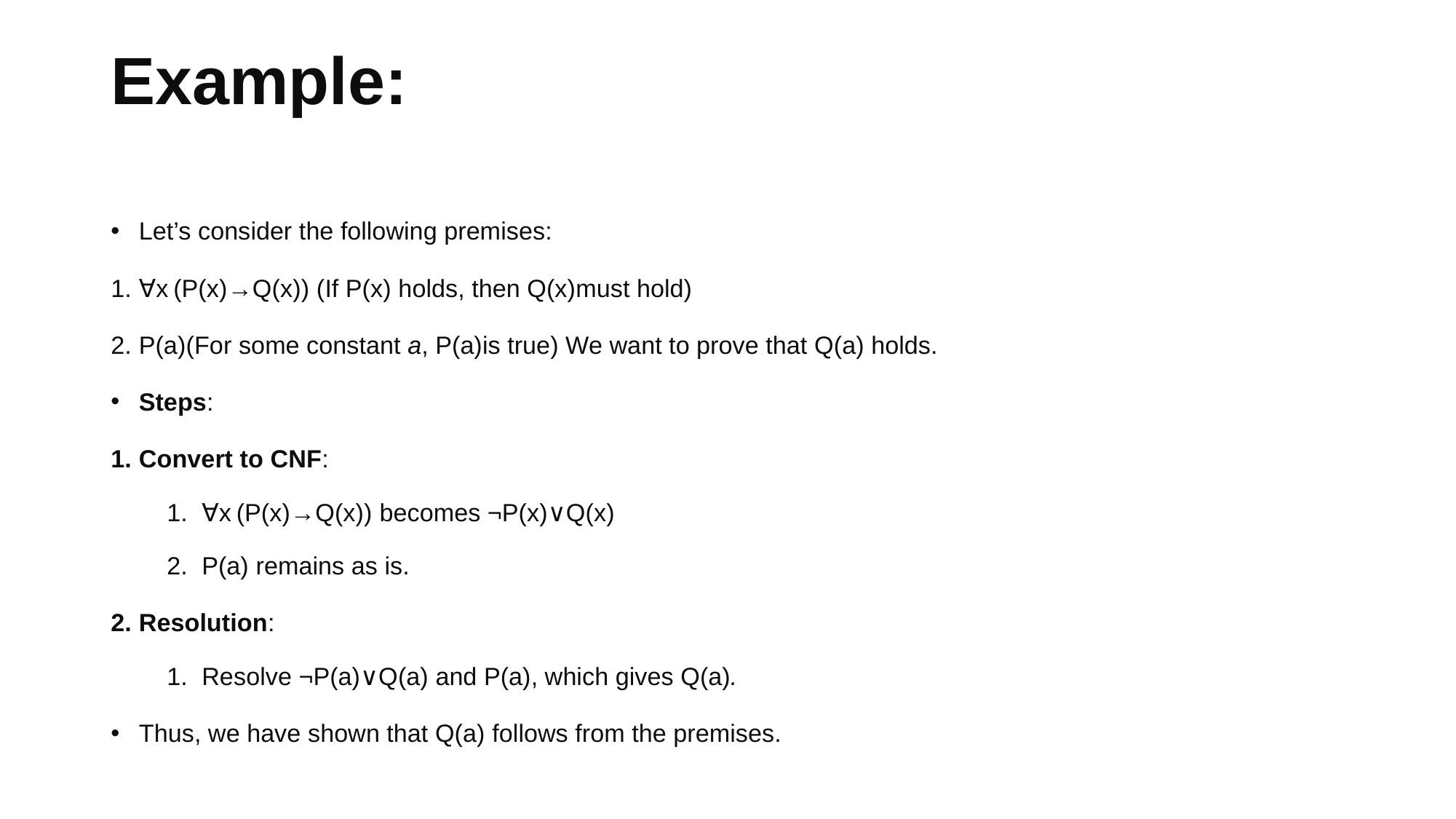

# Example:
Let’s consider the following premises:
∀x (P(x)→Q(x)) (If P(x) holds, then Q(x)must hold)
P(a)(For some constant a, P(a)is true) We want to prove that Q(a) holds.
Steps:
Convert to CNF:
∀x (P(x)→Q(x)) becomes ¬P(x)∨Q(x)
P(a) remains as is.
Resolution:
Resolve ¬P(a)∨Q(a) and P(a), which gives Q(a).
Thus, we have shown that Q(a) follows from the premises.